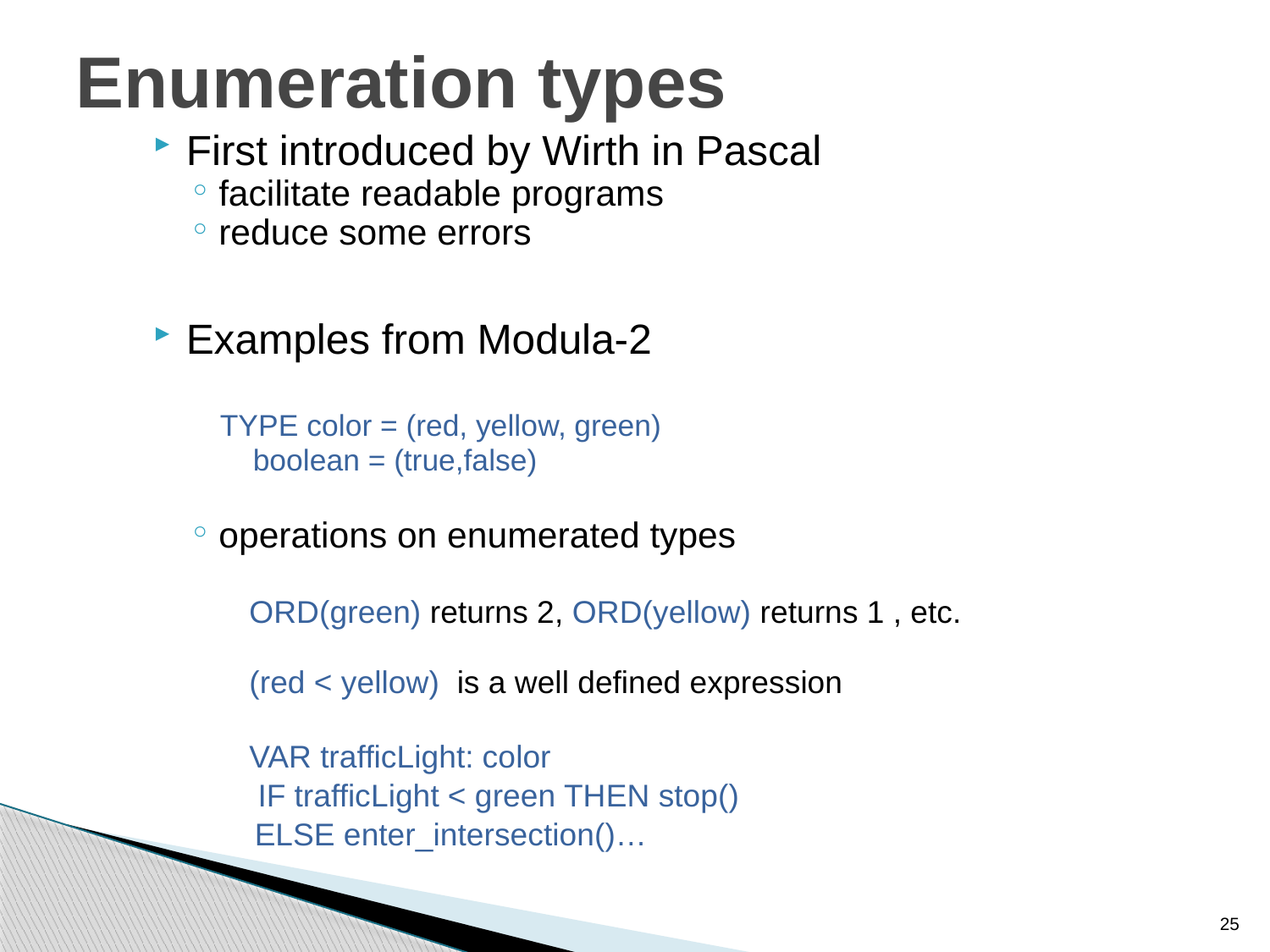

# Enumeration types
First introduced by Wirth in Pascal
facilitate readable programs
reduce some errors

Examples from Modula-2

TYPE color = (red, yellow, green)
    boolean = (true,false)

operations on enumerated types

	ORD(green) returns 2, ORD(yellow) returns 1 , etc.

	(red < yellow)  is a well defined expression

	VAR trafficLight: color
	 IF trafficLight < green THEN stop()
    ELSE enter_intersection()…

25